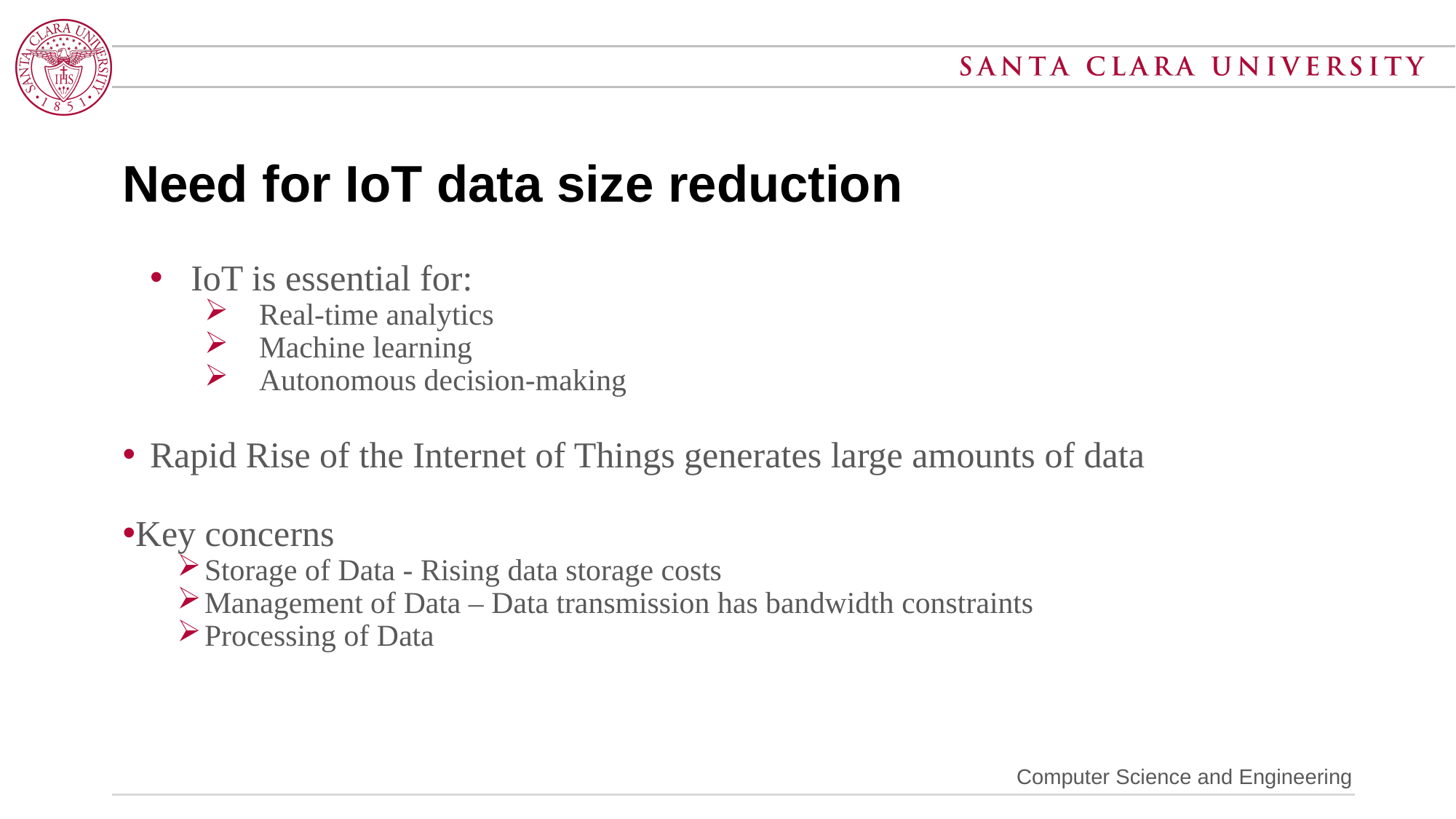

# Need for IoT data size reduction
IoT is essential for:
Real-time analytics
Machine learning
Autonomous decision-making

Rapid Rise of the Internet of Things generates large amounts of data

Key concerns
Storage of Data - Rising data storage costs
Management of Data – Data transmission has bandwidth constraints
Processing of Data

Computer Science and Engineering